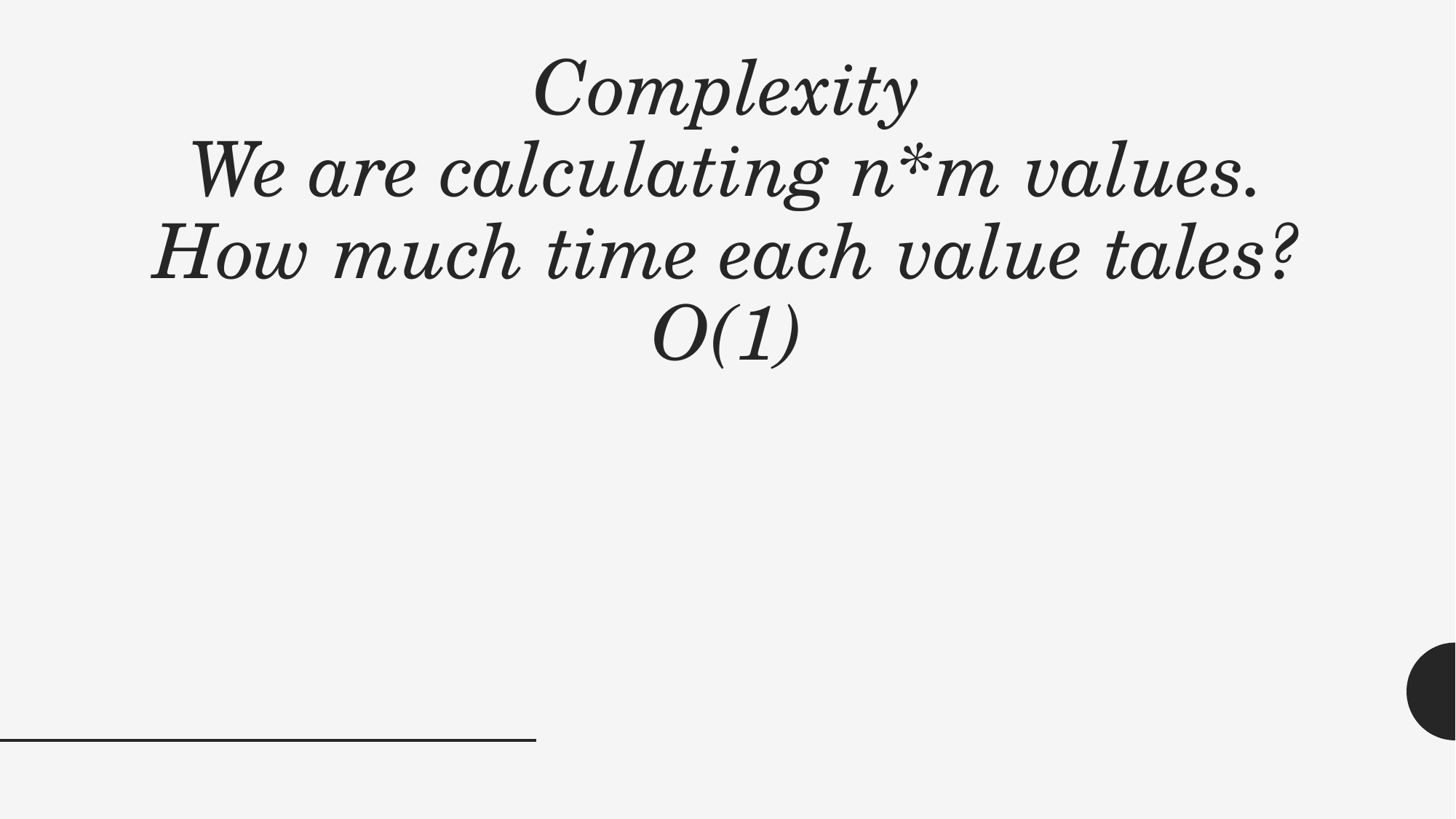

# Complexity We are calculating n*m values. How much time each value tales? O(1)